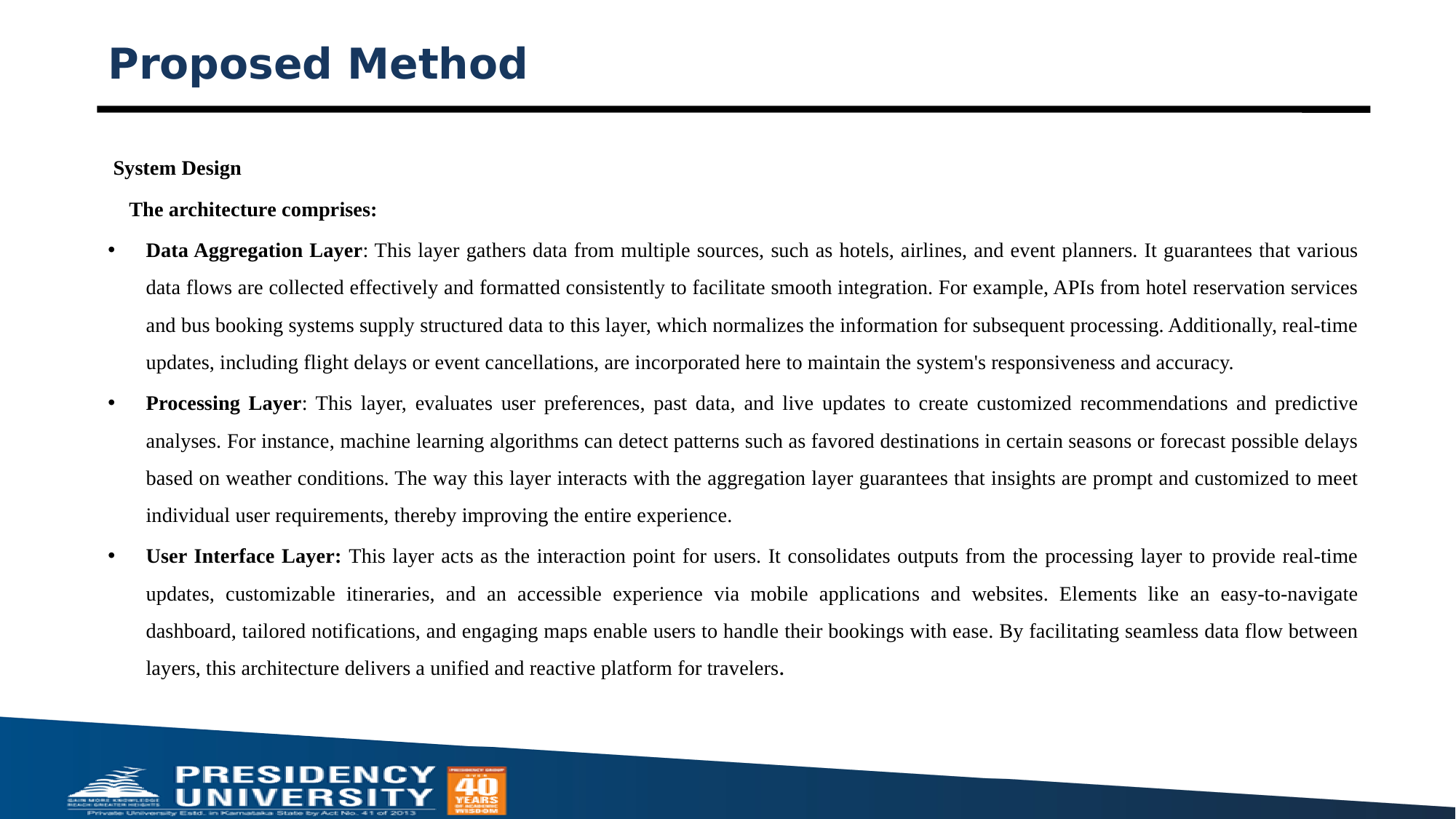

# Proposed Method
 System Design
    The architecture comprises:
Data Aggregation Layer: This layer gathers data from multiple sources, such as hotels, airlines, and event planners. It guarantees that various data flows are collected effectively and formatted consistently to facilitate smooth integration. For example, APIs from hotel reservation services and bus booking systems supply structured data to this layer, which normalizes the information for subsequent processing. Additionally, real-time updates, including flight delays or event cancellations, are incorporated here to maintain the system's responsiveness and accuracy.
Processing Layer: This layer, evaluates user preferences, past data, and live updates to create customized recommendations and predictive analyses. For instance, machine learning algorithms can detect patterns such as favored destinations in certain seasons or forecast possible delays based on weather conditions. The way this layer interacts with the aggregation layer guarantees that insights are prompt and customized to meet individual user requirements, thereby improving the entire experience.
User Interface Layer: This layer acts as the interaction point for users. It consolidates outputs from the processing layer to provide real-time updates, customizable itineraries, and an accessible experience via mobile applications and websites. Elements like an easy-to-navigate dashboard, tailored notifications, and engaging maps enable users to handle their bookings with ease. By facilitating seamless data flow between layers, this architecture delivers a unified and reactive platform for travelers.